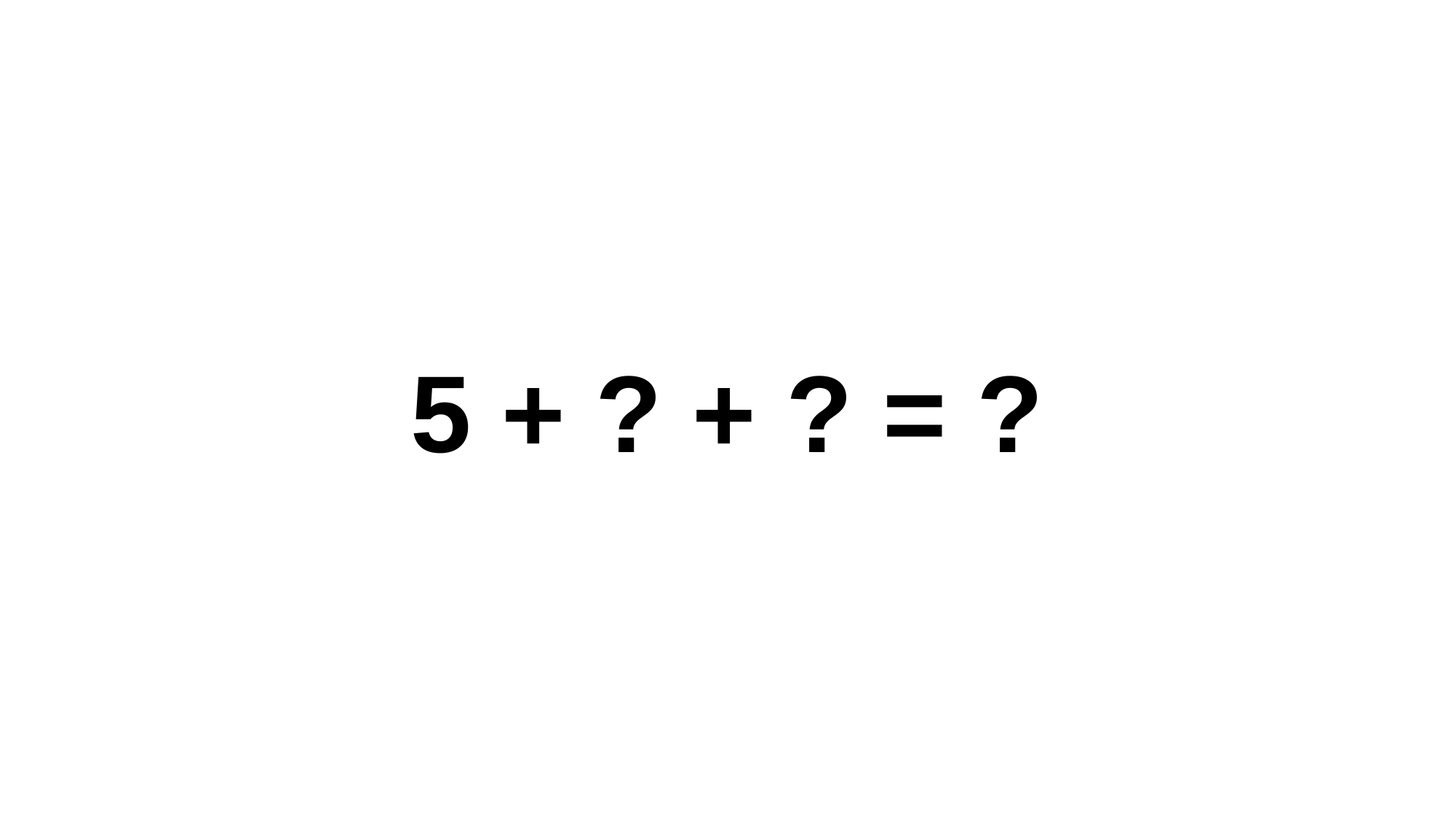

5 + ? + ? = ?